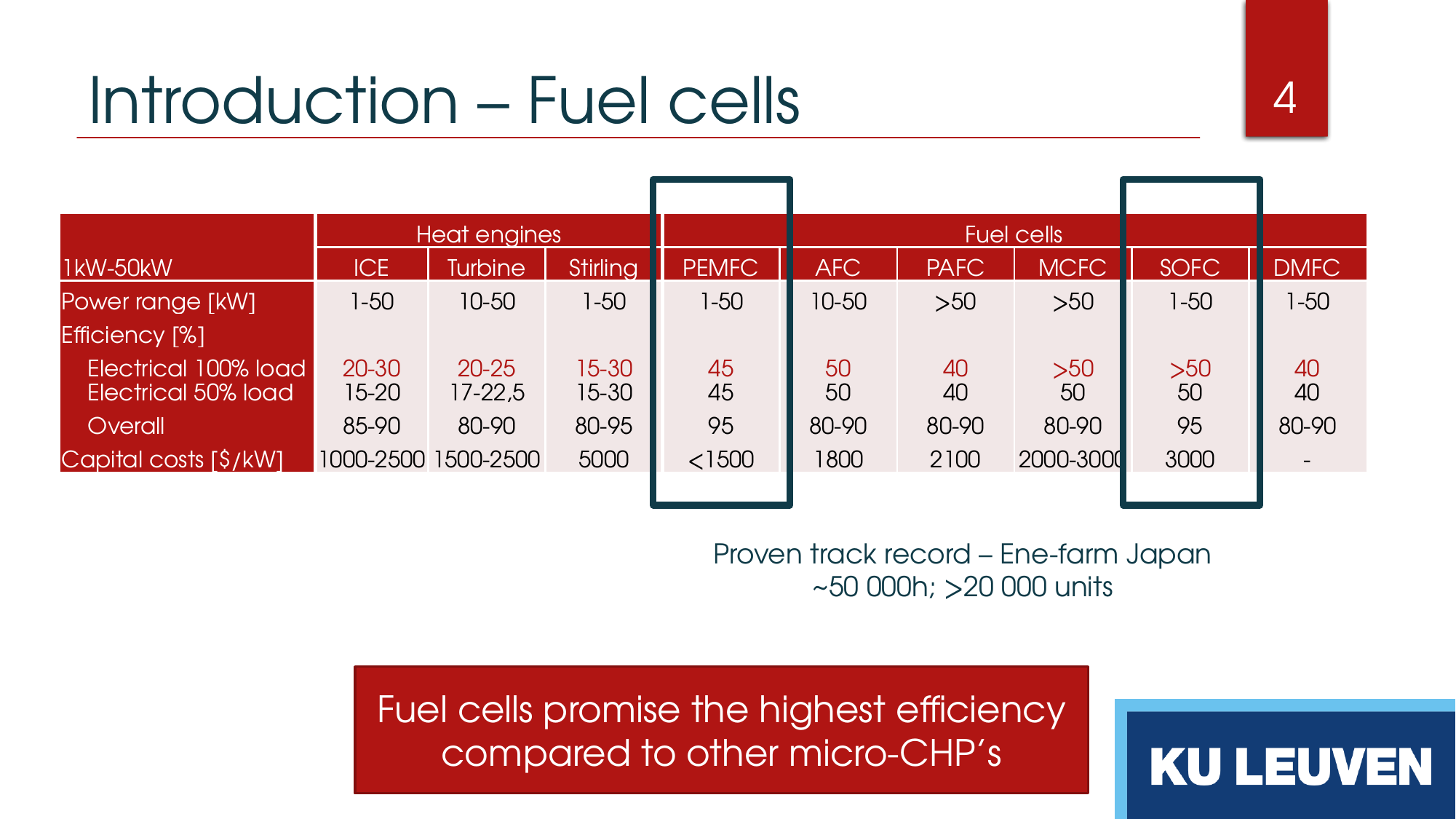

4
# Introduction – Fuel cells

|  |  |  | Heat engines |  |  | Fuel cells |  |  |  |  |  |
| --- | --- | --- | --- | --- | --- | --- | --- | --- | --- | --- | --- |
| 1kW-50kW |  |  | ICE | Turbine | Stirling | PEMFC | AFC | PAFC | MCFC | SOFC | DMFC |
| Power range [kW] |  |  | 1-50 | 10-50 | 1-50 | 1-50 | 10-50 | >50 | >50 | 1-50 | 1-50 |
| Efficiency [%] |  |  |  |  |  |  |  |  |  |  |  |
|  | Electrical 100% load |  | 20-30 | 20-25 | 15-30 | 45 | 50 | 40 | >50 | >50 | 40 |
|  | Electrical 50% load |  | 15-20 | 17-22,5 | 15-30 | 45 | 50 | 40 | 50 | 50 | 40 |
|  | Overall |  | 85-90 | 80-90 | 80-95 | 95 | 80-90 | 80-90 | 80-90 | 95 | 80-90 |
| Capital costs [$/kW] |  |  | 1000-2500 | 1500-2500 | 5000 | <1500 | 1800 | 2100 | 2000-3000 | 3000 | - |
Proven track record – Ene-farm Japan
~50 000h; >20 000 units
Fuel cells promise the highest efficiency compared to other micro-CHP’s